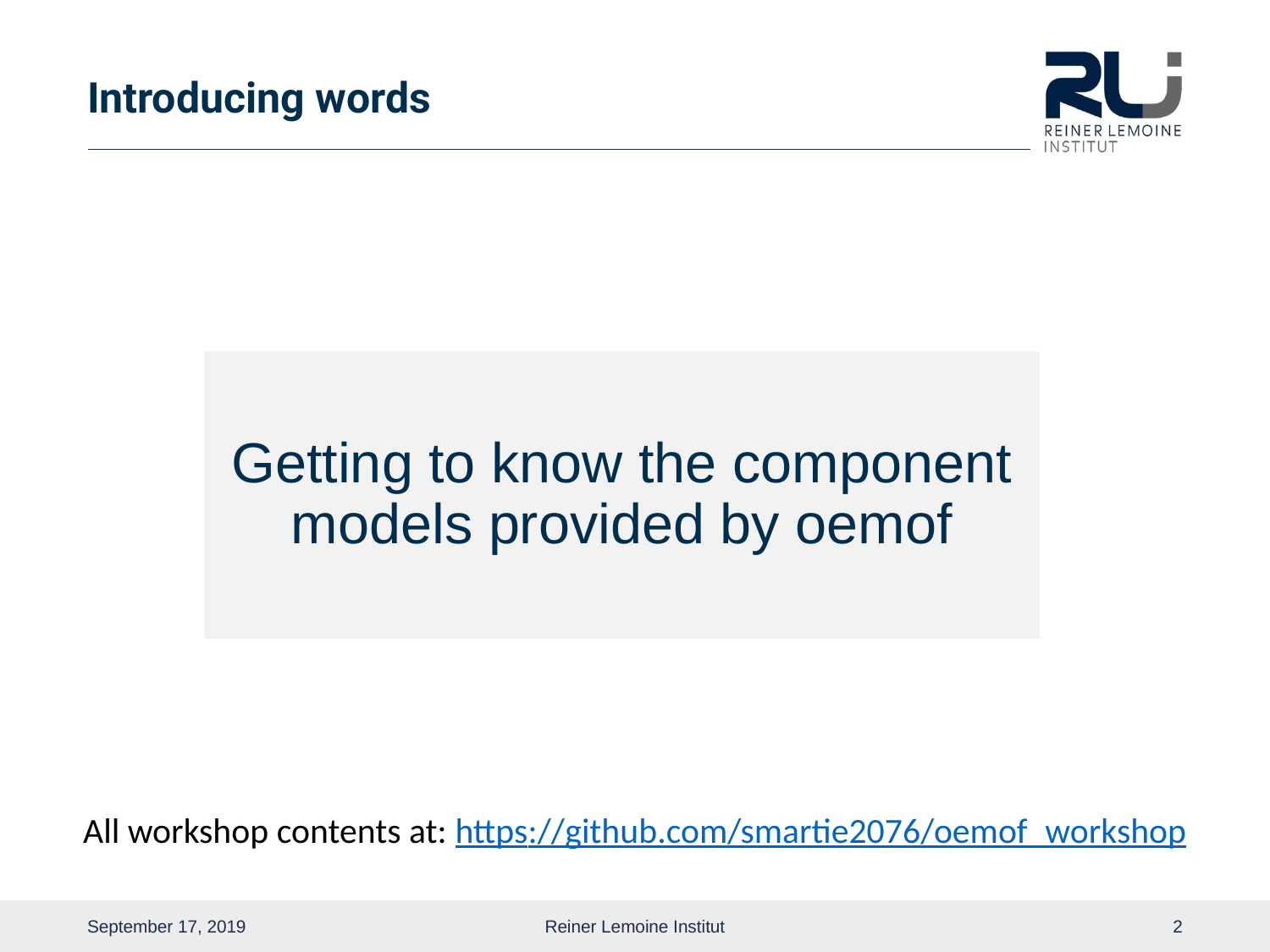

# Introducing words
Getting to know the component models provided by oemof
All workshop contents at: https://github.com/smartie2076/oemof_workshop

September 17, 2019
Reiner Lemoine Institut
2